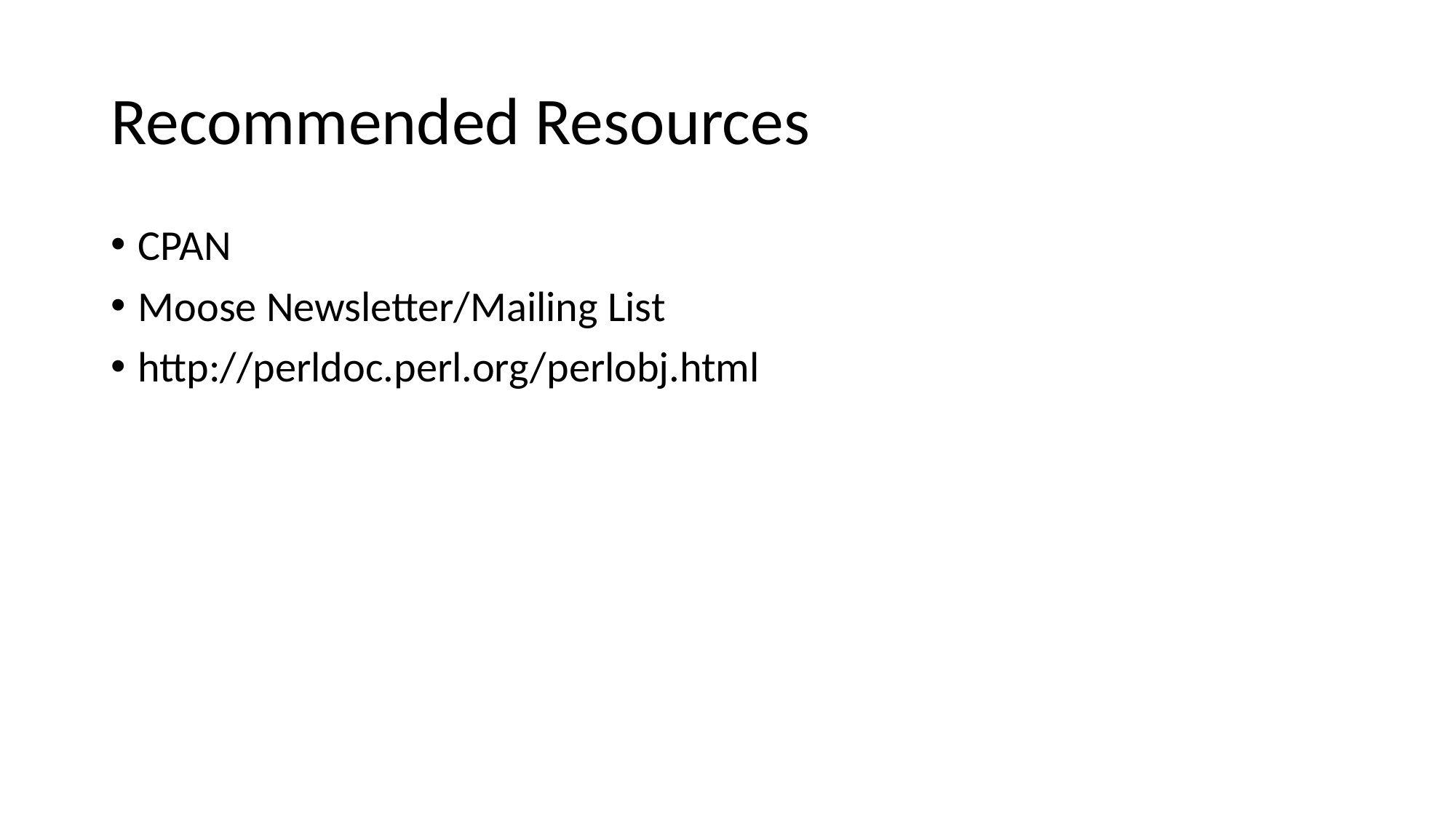

# Recommended Resources
CPAN
Moose Newsletter/Mailing List
http://perldoc.perl.org/perlobj.html